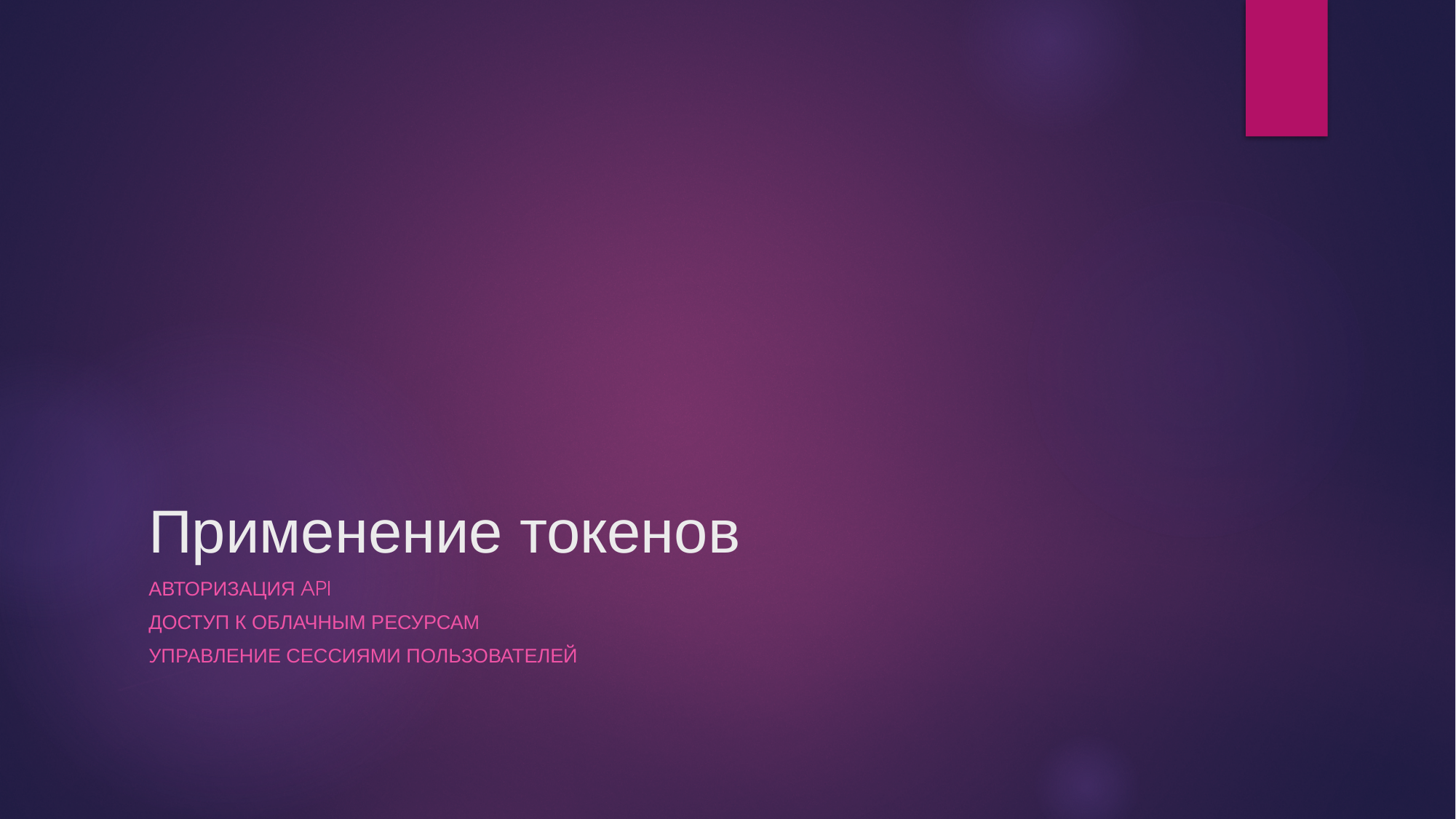

# Применение токенов
Авторизация API
Доступ к облачным ресурсам
Управление сессиями пользователей